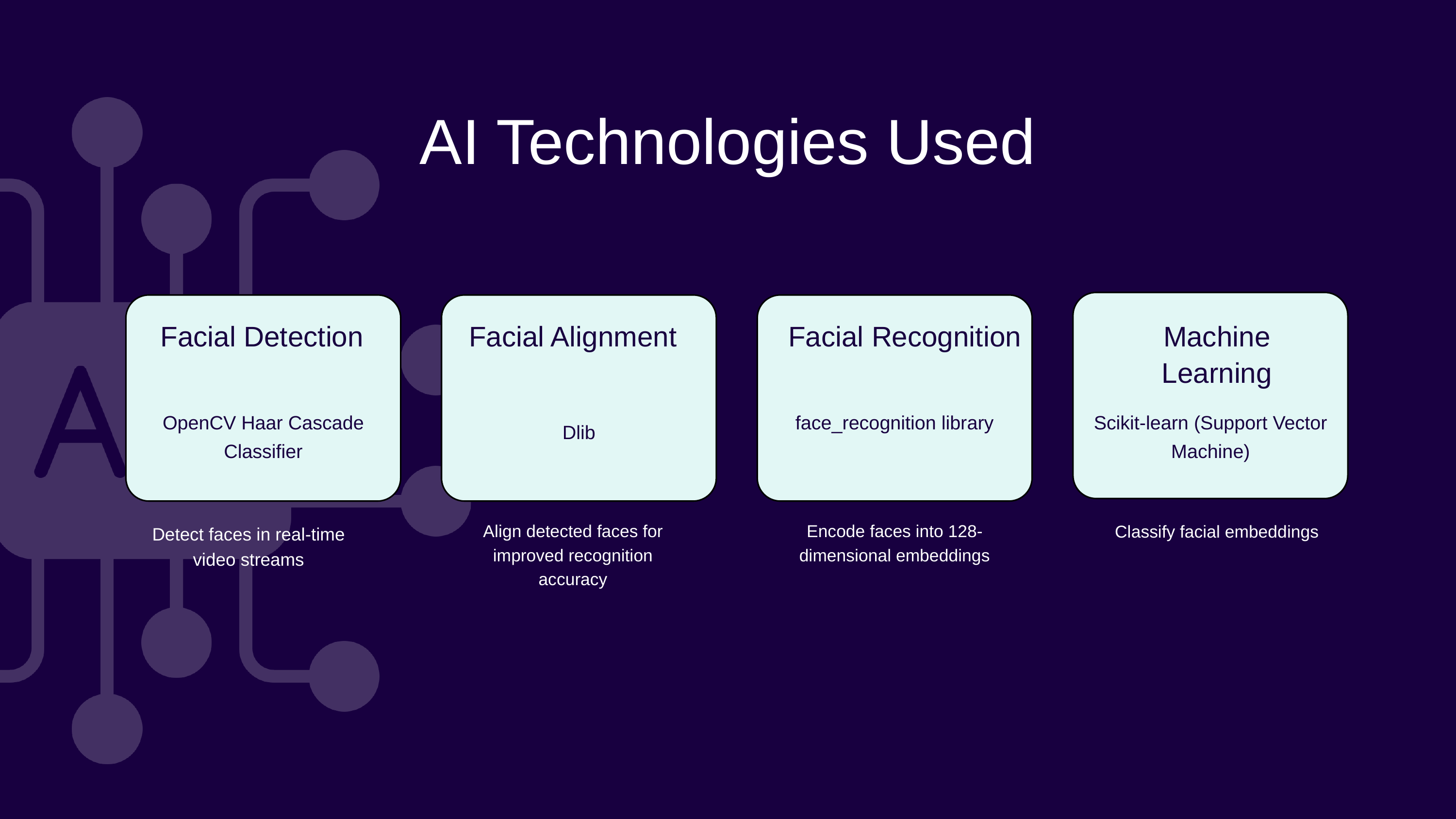

AI Technologies Used

Facial Detection
Facial Alignment
Facial Recognition
Machine Learning
OpenCV Haar Cascade Classifier
Scikit-learn (Support Vector Machine)
face_recognition library

Dlib
Align detected faces for improved recognition accuracy
Encode faces into 128-dimensional embeddings
Classify facial embeddings
Detect faces in real-time video streams